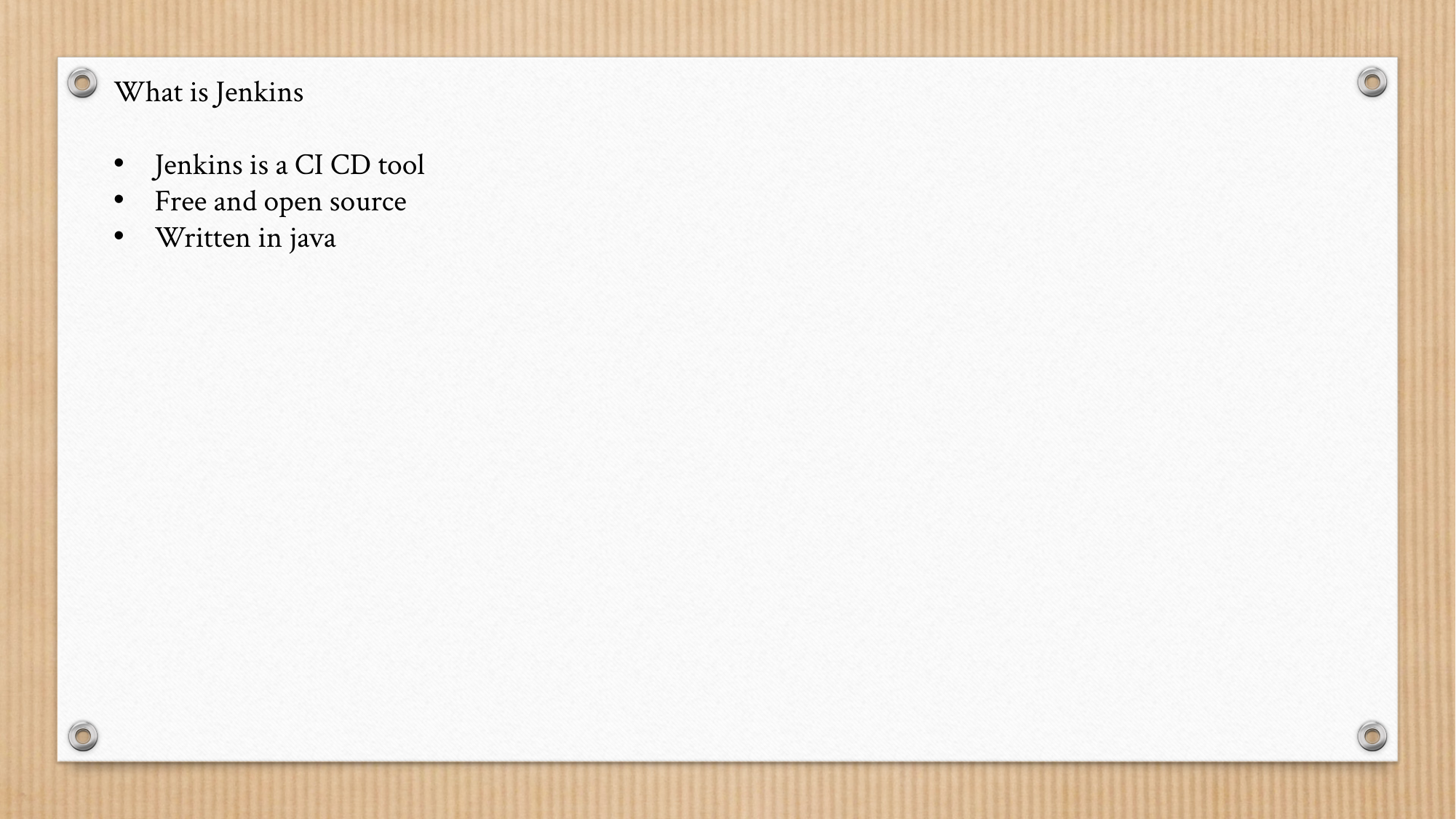

What is Jenkins

Jenkins is a CI CD tool
Free and open source
Written in java